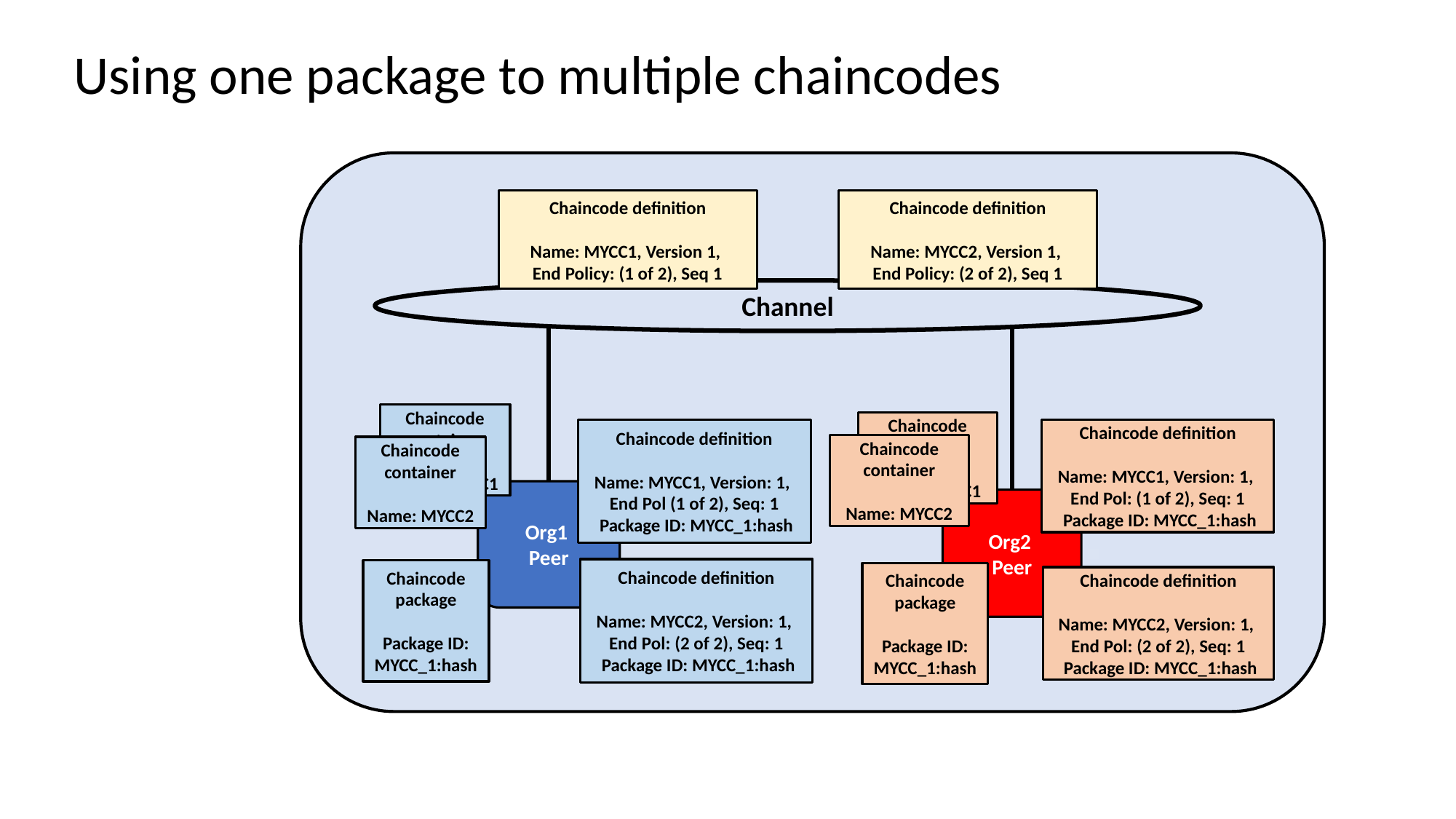

Using one package to multiple chaincodes

Chaincode definition

Name: MYCC2, Version 1,
End Policy: (2 of 2), Seq 1
Chaincode definition

Name: MYCC1, Version 1,
End Policy: (1 of 2), Seq 1
Channel
Chaincode container

Name: MYCC1
Chaincode container

Name: MYCC1
Chaincode definition

Name: MYCC1, Version: 1,
End Pol (1 of 2), Seq: 1
 Package ID: MYCC_1:hash
Chaincode definition

Name: MYCC1, Version: 1,
End Pol: (1 of 2), Seq: 1
 Package ID: MYCC_1:hash
Chaincode container

Name: MYCC2
Chaincode container

Name: MYCC2
Org1
Peer
Org2
Peer

Chaincode definition

Name: MYCC2, Version: 1,
End Pol: (2 of 2), Seq: 1
 Package ID: MYCC_1:hash
Chaincode package

Package ID: MYCC_1:hash
Chaincode package

Package ID: MYCC_1:hash
Chaincode definition

Name: MYCC2, Version: 1,
End Pol: (2 of 2), Seq: 1
 Package ID: MYCC_1:hash